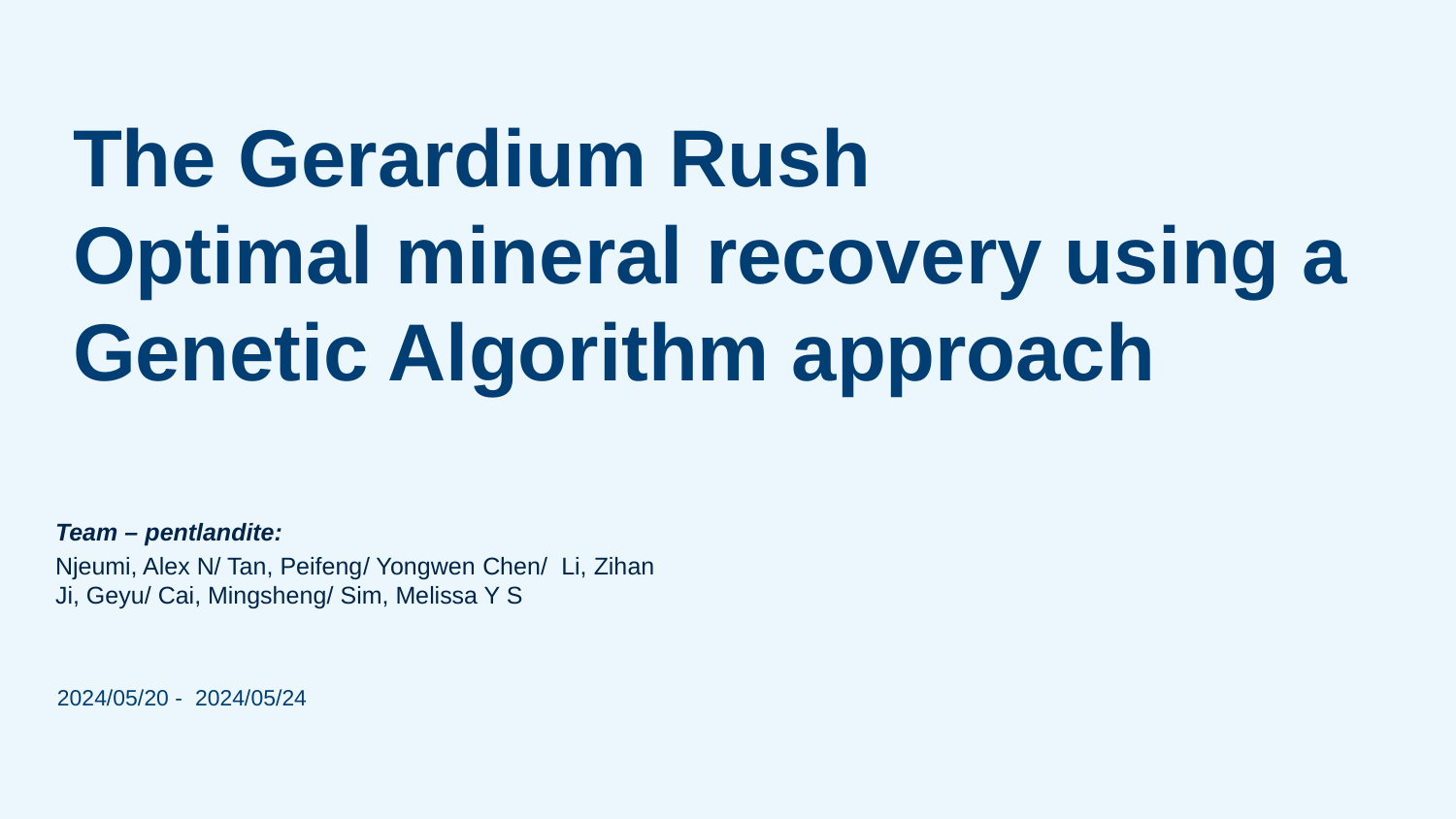

# The Gerardium Rush Optimal mineral recovery using a Genetic Algorithm approach
Team – pentlandite:
Njeumi, Alex N/ Tan, Peifeng/ Yongwen Chen/  Li, Zihan
Ji, Geyu/ Cai, Mingsheng/ Sim, Melissa Y S

2024/05/20 -  2024/05/24